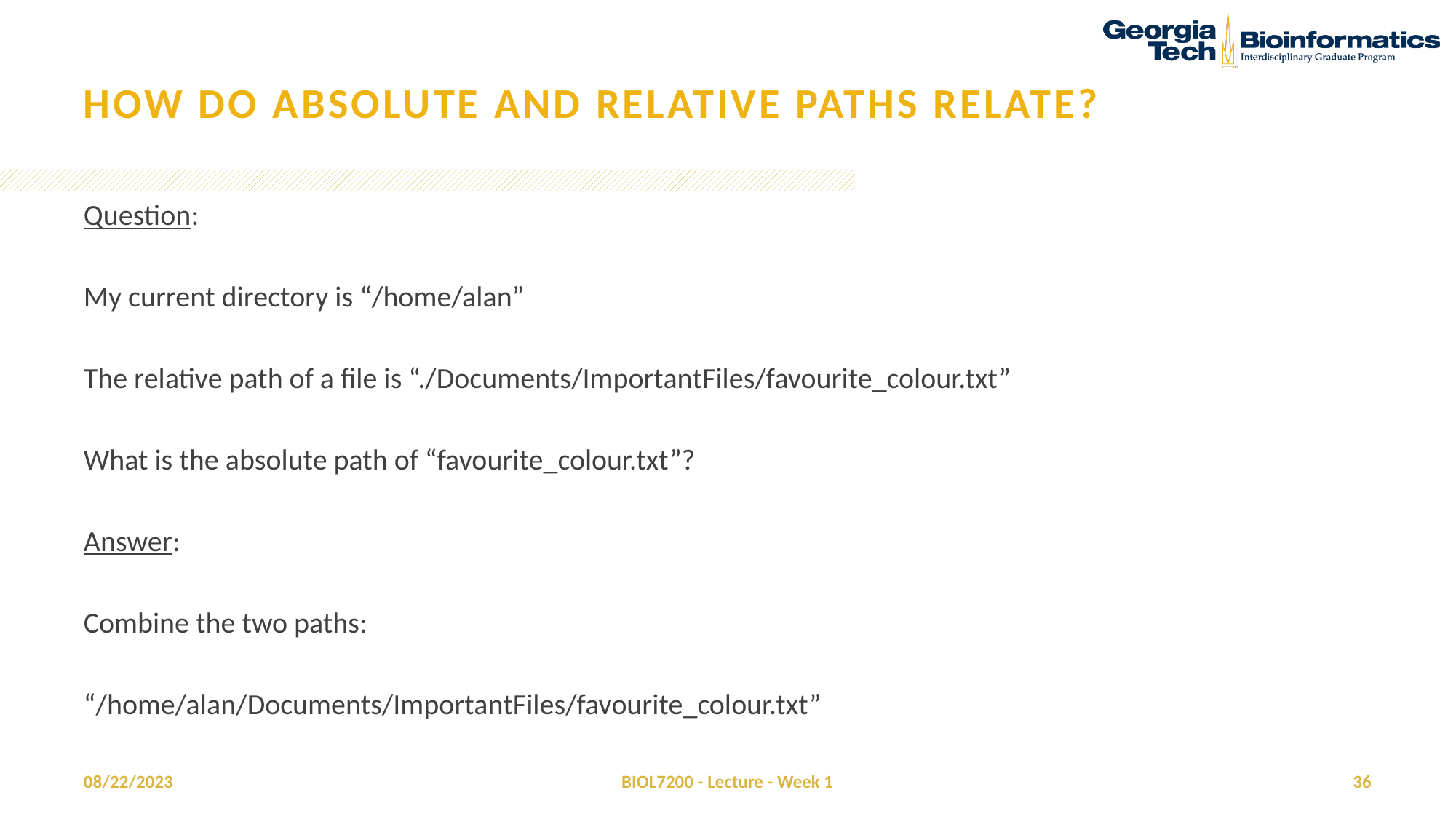

# How do Absolute and relative paths relate?
Question:

My current directory is “/home/alan”

The relative path of a file is “./Documents/ImportantFiles/favourite_colour.txt”

What is the absolute path of “favourite_colour.txt”?

Answer:

Combine the two paths:

“/home/alan/Documents/ImportantFiles/favourite_colour.txt”

08/22/2023
BIOL7200 - Lecture - Week 1
36